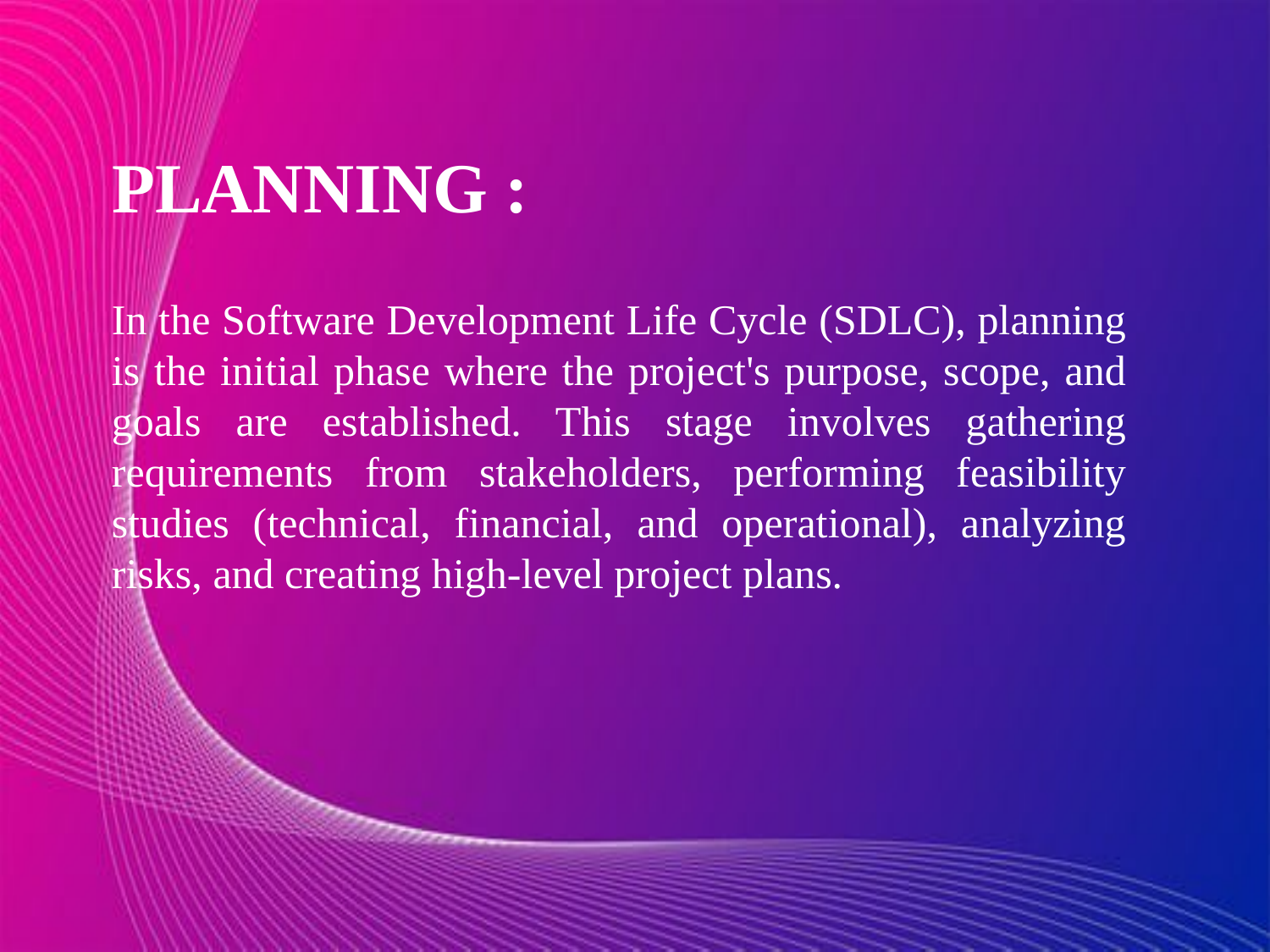

PLANNING :
In the Software Development Life Cycle (SDLC), planning is the initial phase where the project's purpose, scope, and goals are established. This stage involves gathering requirements from stakeholders, performing feasibility studies (technical, financial, and operational), analyzing risks, and creating high-level project plans.